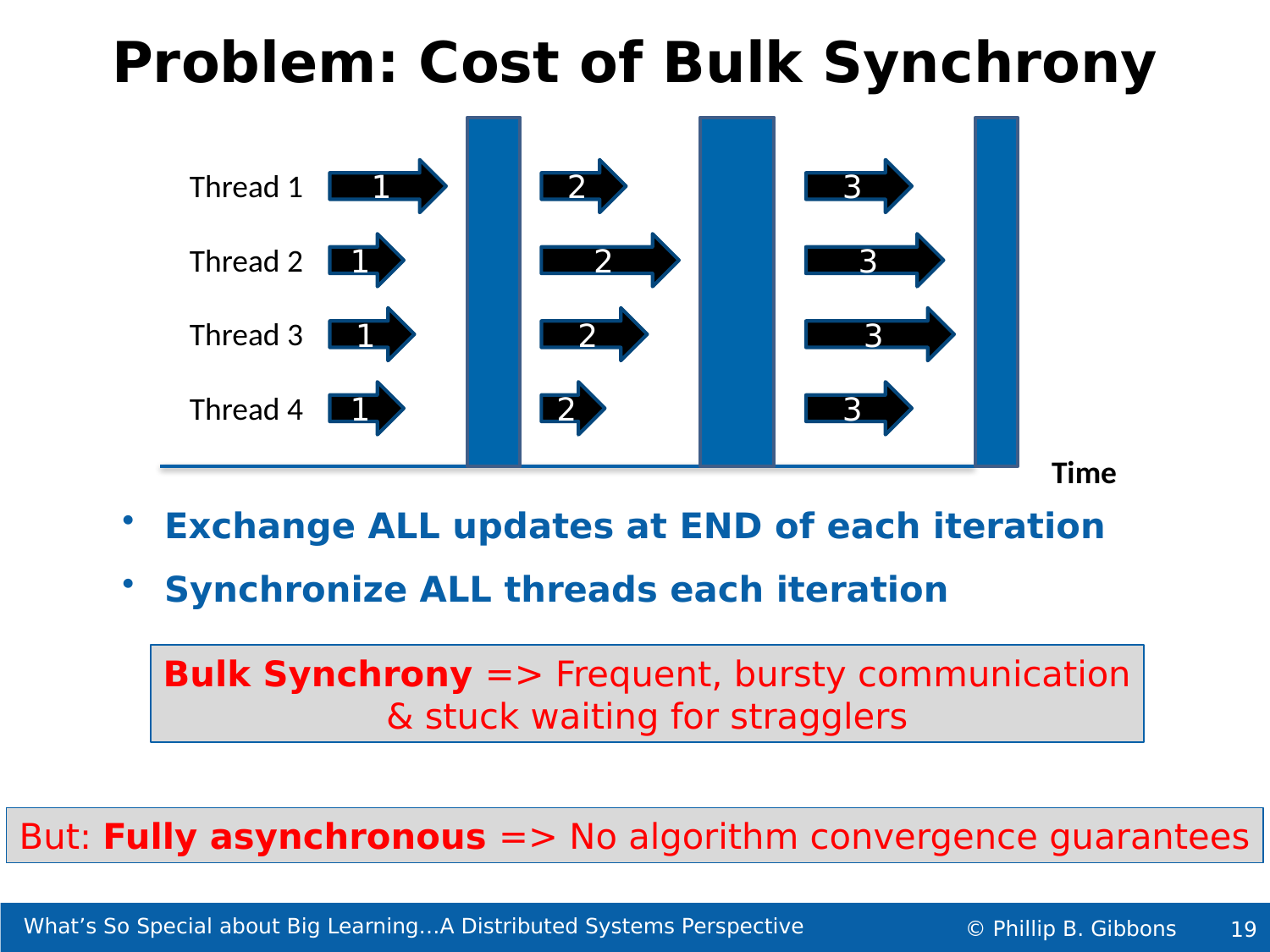

# Problem: Cost of Bulk Synchrony

Thread 1
1
2
3
Thread 2
1
2
3
Thread 3
1
2
3
Thread 4
1
2
3
Time
 Exchange ALL updates at END of each iteration
 Synchronize ALL threads each iteration
Bulk Synchrony => Frequent, bursty communication
& stuck waiting for stragglers
But: Fully asynchronous => No algorithm convergence guarantees